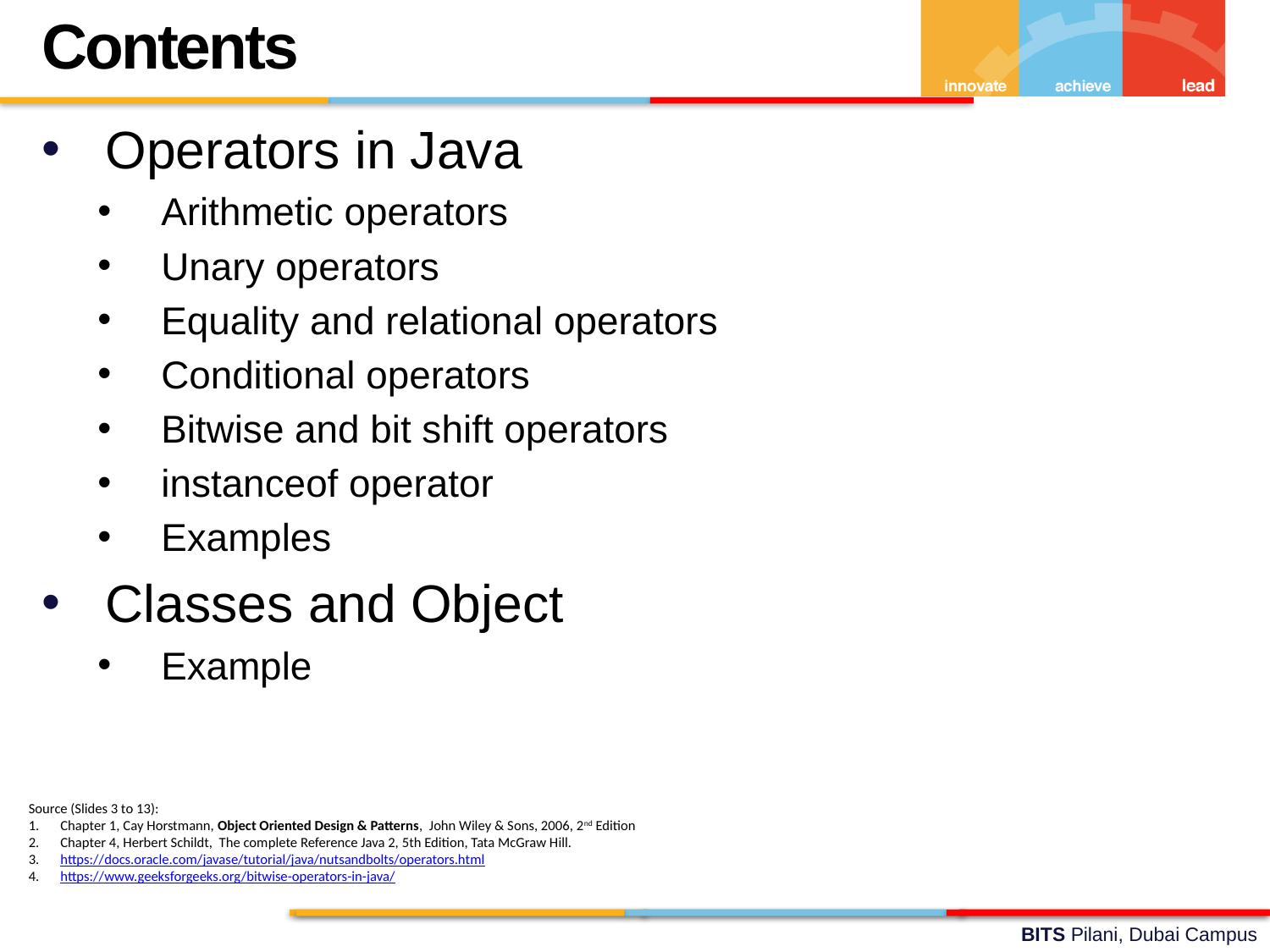

Contents
Operators in Java
Arithmetic operators
Unary operators
Equality and relational operators
Conditional operators
Bitwise and bit shift operators
instanceof operator
Examples
Classes and Object
Example

Source (Slides 3 to 13):
Chapter 1, Cay Horstmann, Object Oriented Design & Patterns,  John Wiley & Sons, 2006, 2nd Edition
Chapter 4, Herbert Schildt,  The complete Reference Java 2, 5th Edition, Tata McGraw Hill.
https://docs.oracle.com/javase/tutorial/java/nutsandbolts/operators.html
https://www.geeksforgeeks.org/bitwise-operators-in-java/